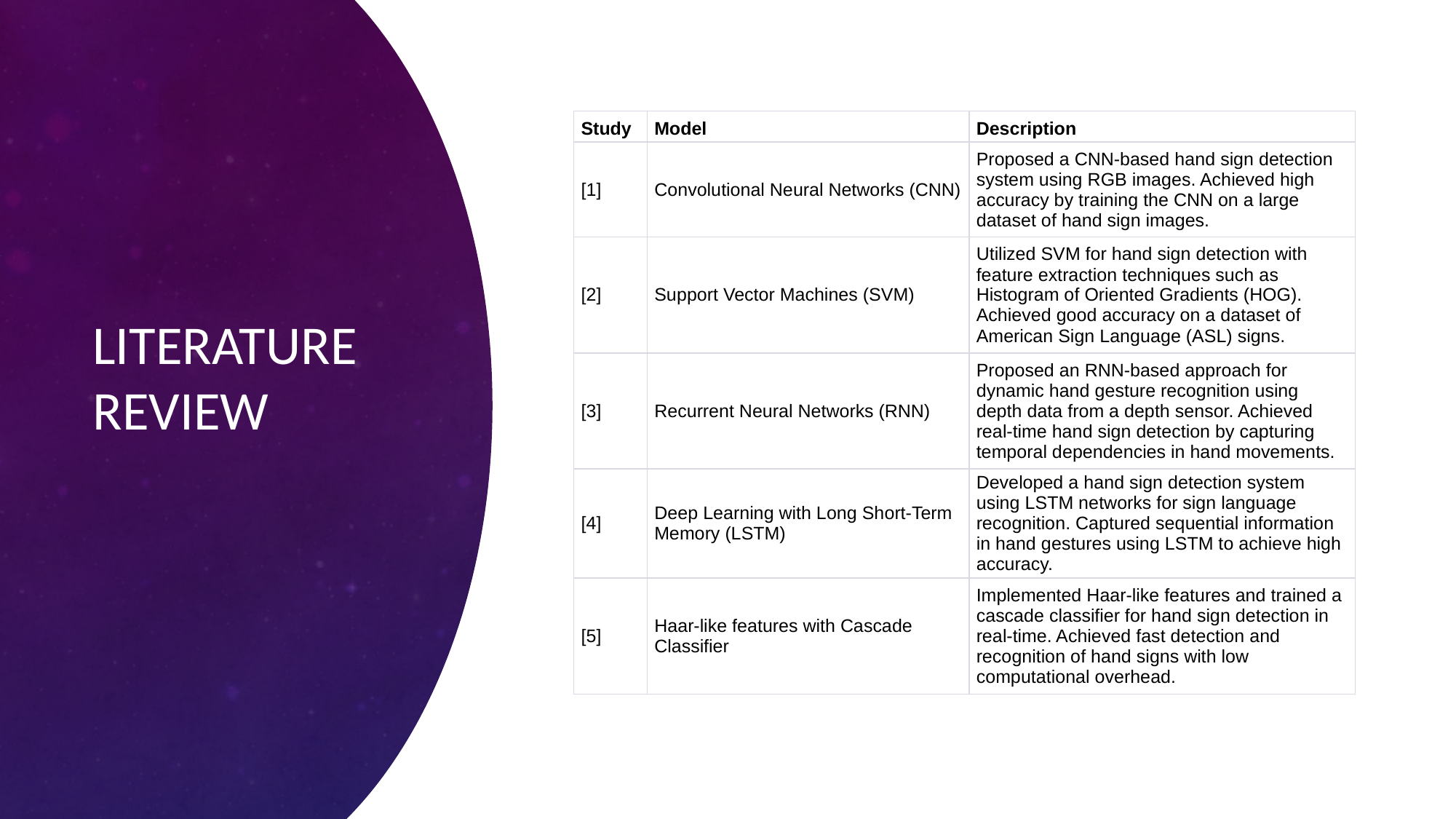

# Literature review
| Study | Model | Description |
| --- | --- | --- |
| [1] | Convolutional Neural Networks (CNN) | Proposed a CNN-based hand sign detection system using RGB images. Achieved high accuracy by training the CNN on a large dataset of hand sign images. |
| [2] | Support Vector Machines (SVM) | Utilized SVM for hand sign detection with feature extraction techniques such as Histogram of Oriented Gradients (HOG). Achieved good accuracy on a dataset of American Sign Language (ASL) signs. |
| [3] | Recurrent Neural Networks (RNN) | Proposed an RNN-based approach for dynamic hand gesture recognition using depth data from a depth sensor. Achieved real-time hand sign detection by capturing temporal dependencies in hand movements. |
| [4] | Deep Learning with Long Short-Term Memory (LSTM) | Developed a hand sign detection system using LSTM networks for sign language recognition. Captured sequential information in hand gestures using LSTM to achieve high accuracy. |
| [5] | Haar-like features with Cascade Classifier | Implemented Haar-like features and trained a cascade classifier for hand sign detection in real-time. Achieved fast detection and recognition of hand signs with low computational overhead. |